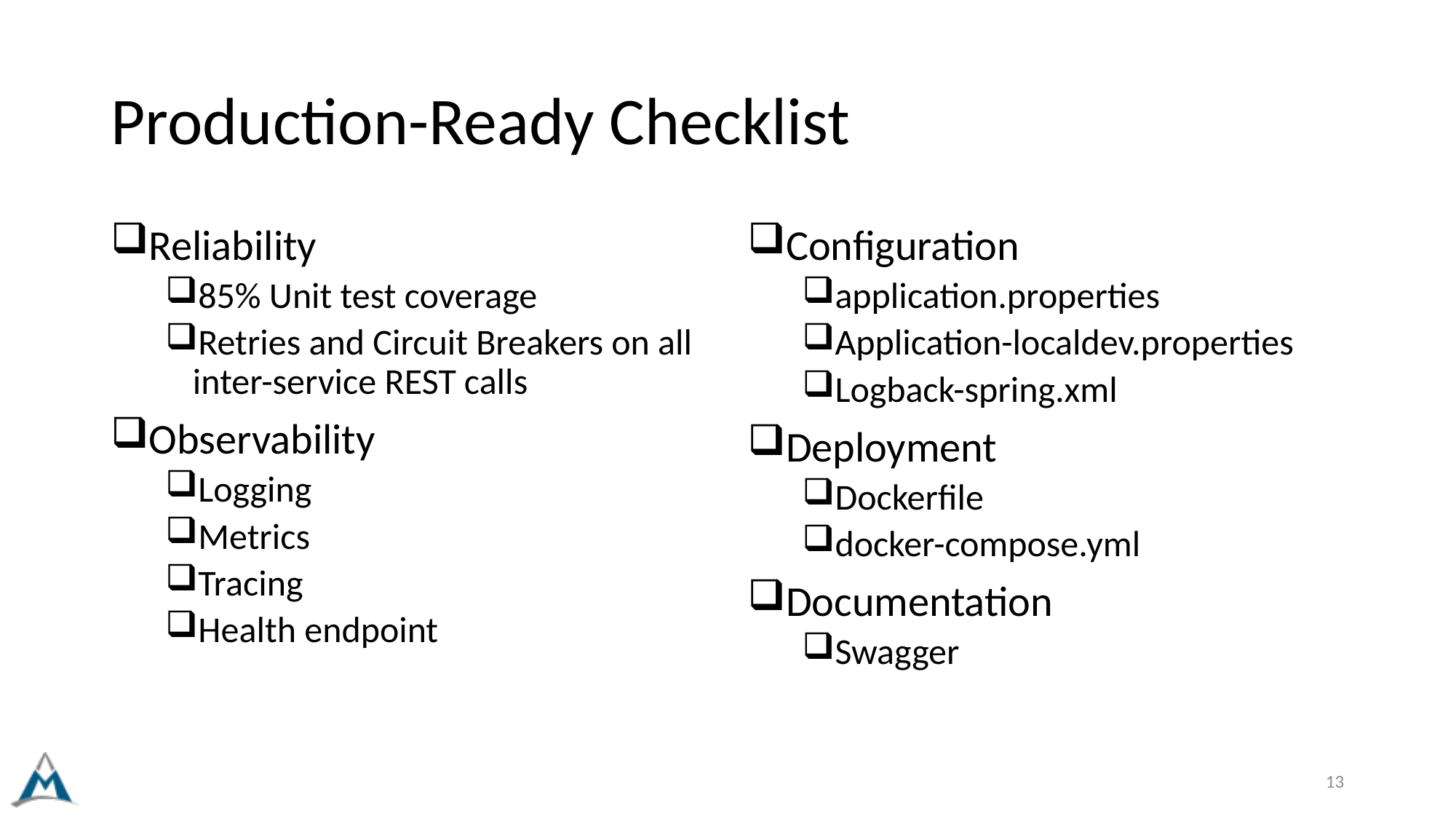

# Production-Ready Checklist
Reliability
85% Unit test coverage
Retries and Circuit Breakers on all inter-service REST calls
Observability
Logging
Metrics
Tracing
Health endpoint
Configuration
application.properties
Application-localdev.properties
Logback-spring.xml
Deployment
Dockerfile
docker-compose.yml
Documentation
Swagger

13